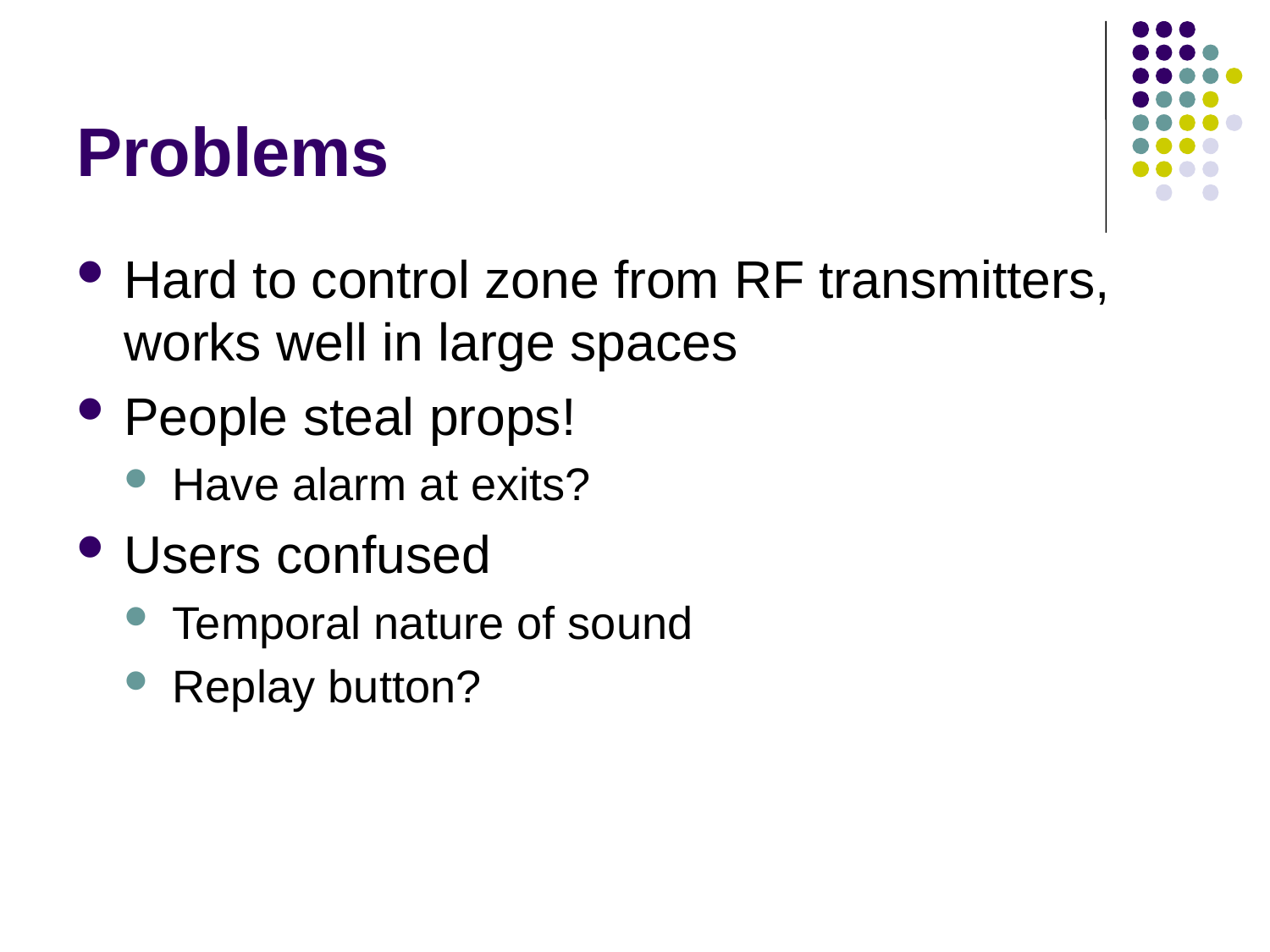

# Problems
Hard to control zone from RF transmitters, works well in large spaces
People steal props!
Have alarm at exits?
Users confused
Temporal nature of sound
Replay button?